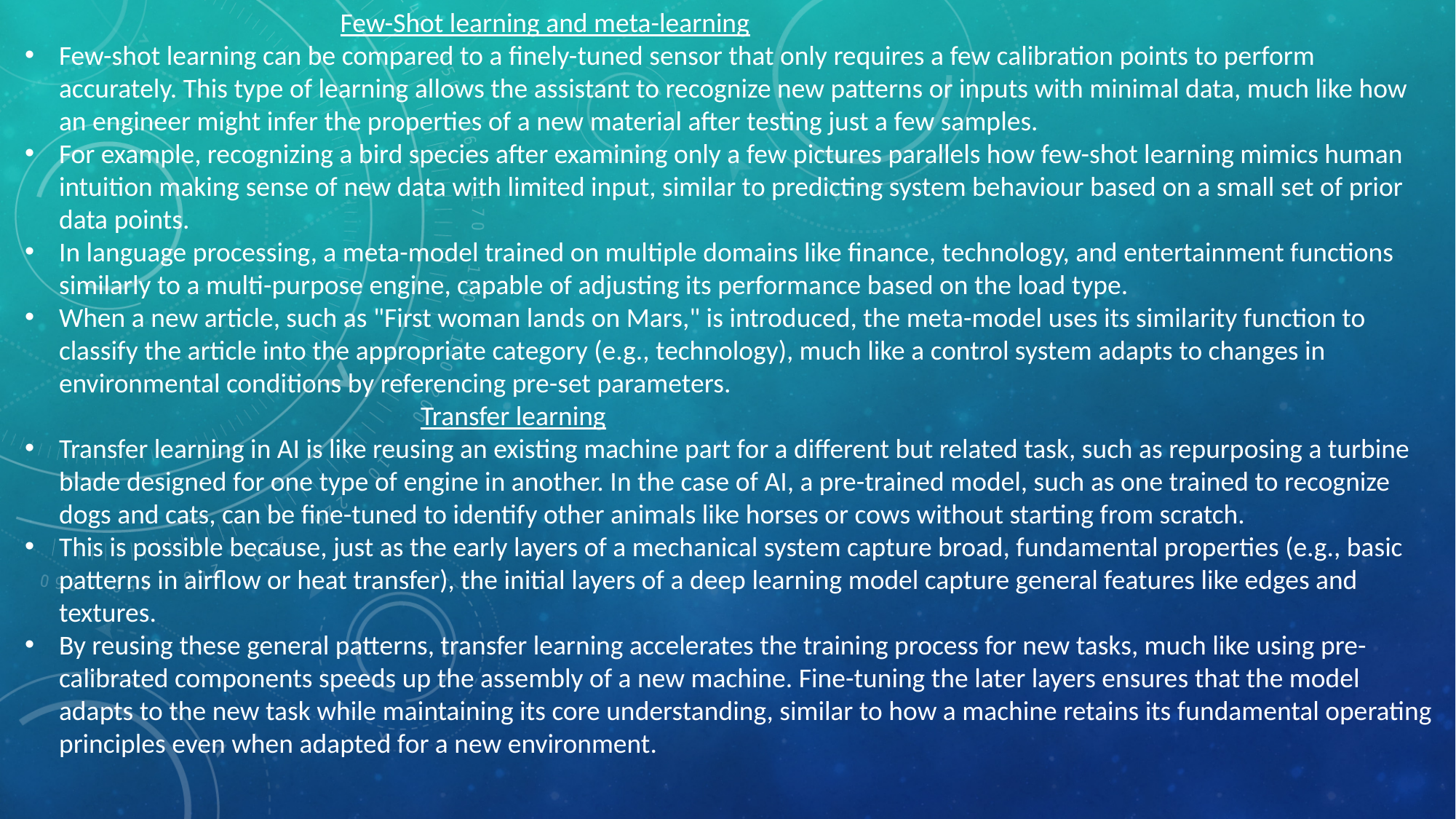

Few-Shot learning and meta-learning
Few-shot learning can be compared to a finely-tuned sensor that only requires a few calibration points to perform accurately. This type of learning allows the assistant to recognize new patterns or inputs with minimal data, much like how an engineer might infer the properties of a new material after testing just a few samples.
For example, recognizing a bird species after examining only a few pictures parallels how few-shot learning mimics human intuition making sense of new data with limited input, similar to predicting system behaviour based on a small set of prior data points.
In language processing, a meta-model trained on multiple domains like finance, technology, and entertainment functions similarly to a multi-purpose engine, capable of adjusting its performance based on the load type.
When a new article, such as "First woman lands on Mars," is introduced, the meta-model uses its similarity function to classify the article into the appropriate category (e.g., technology), much like a control system adapts to changes in environmental conditions by referencing pre-set parameters.
                                                                Transfer learning
Transfer learning in AI is like reusing an existing machine part for a different but related task, such as repurposing a turbine blade designed for one type of engine in another. In the case of AI, a pre-trained model, such as one trained to recognize dogs and cats, can be fine-tuned to identify other animals like horses or cows without starting from scratch.
This is possible because, just as the early layers of a mechanical system capture broad, fundamental properties (e.g., basic patterns in airflow or heat transfer), the initial layers of a deep learning model capture general features like edges and textures.
By reusing these general patterns, transfer learning accelerates the training process for new tasks, much like using pre-calibrated components speeds up the assembly of a new machine. Fine-tuning the later layers ensures that the model adapts to the new task while maintaining its core understanding, similar to how a machine retains its fundamental operating principles even when adapted for a new environment.